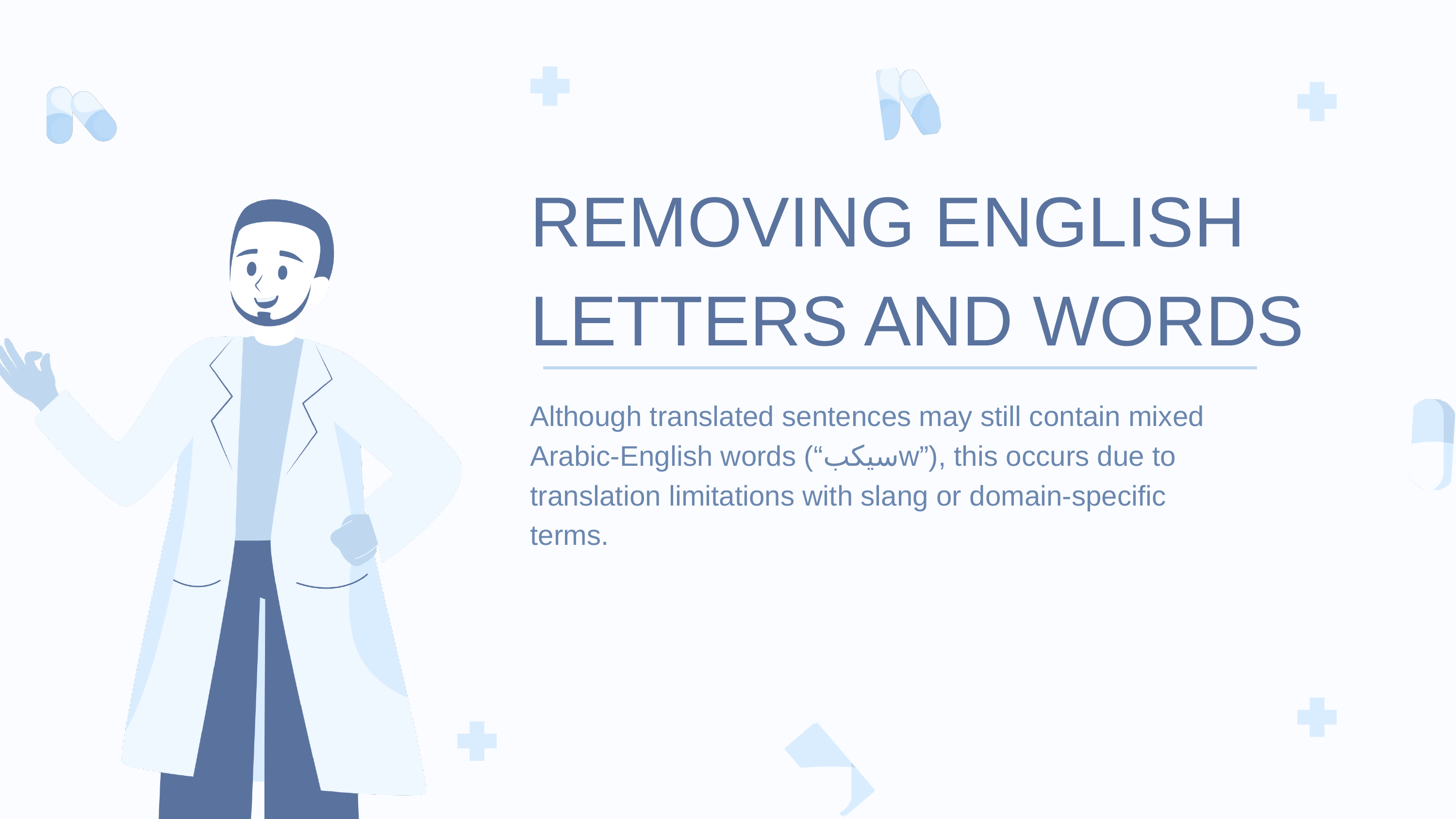

REMOVING ENGLISH LETTERS AND WORDS

Although translated sentences may still contain mixed Arabic-English words (“سيكبw”), this occurs due to translation limitations with slang or domain-specific terms.